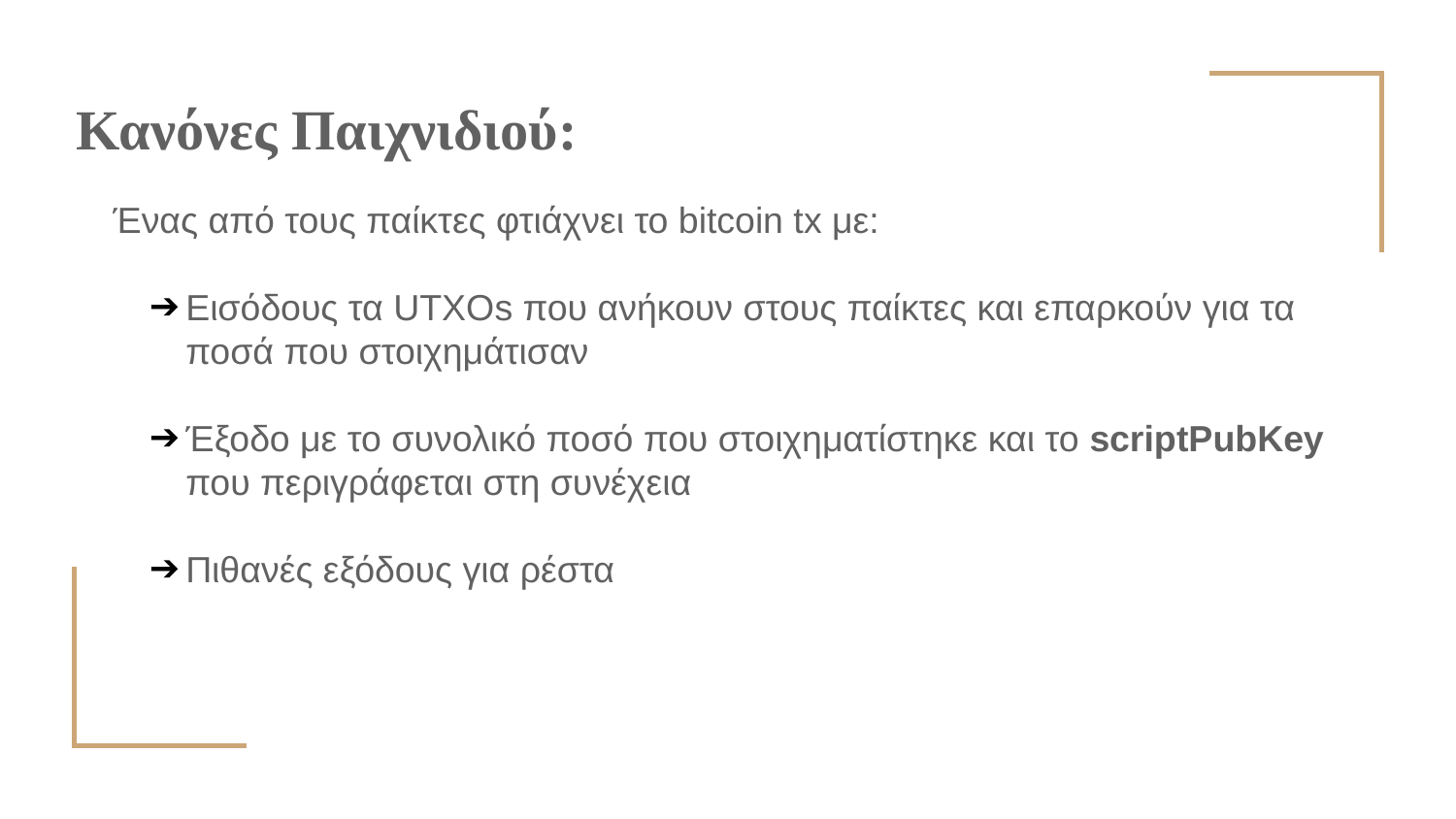

# Κανόνες Παιχνιδιού:
Ένας από τους παίκτες φτιάχνει το bitcoin tx με:

Εισόδους τα UTXOs που ανήκουν στους παίκτες και επαρκούν για τα ποσά που στοιχημάτισαν
Έξοδο με το συνολικό ποσό που στοιχηματίστηκε και το scriptPubKey που περιγράφεται στη συνέχεια

Πιθανές εξόδους για ρέστα